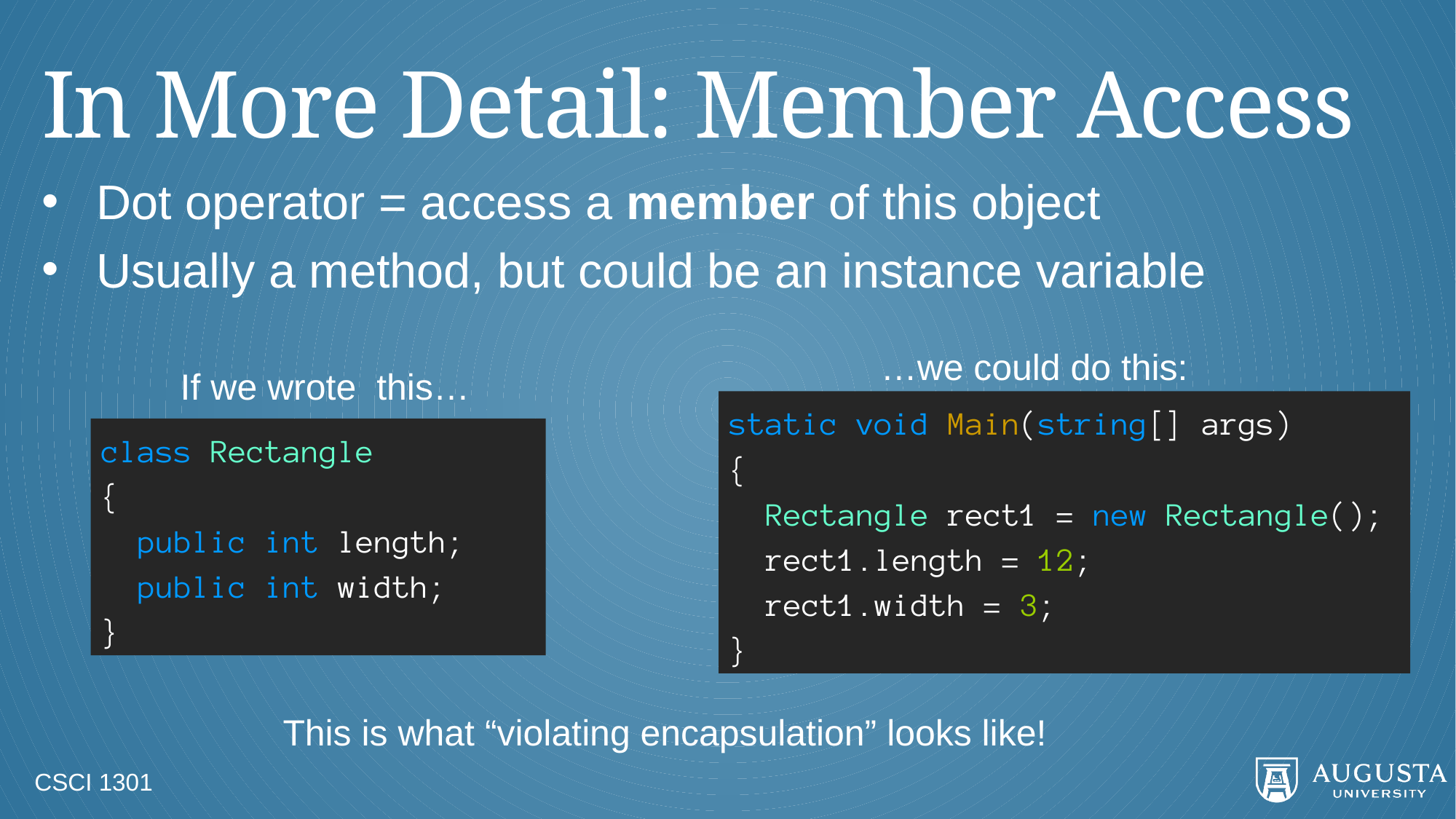

# In More Detail: Member Access
Dot operator = access a member of this object
Usually a method, but could be an instance variable

…we could do this:
If we wrote  this…
static void Main(string[] args)
{
  Rectangle rect1 = new Rectangle();
  rect1.length = 12;
  rect1.width = 3;
}
class Rectangle
{
  public int length;
  public int width;
}
This is what “violating encapsulation” looks like!
CSCI 1301